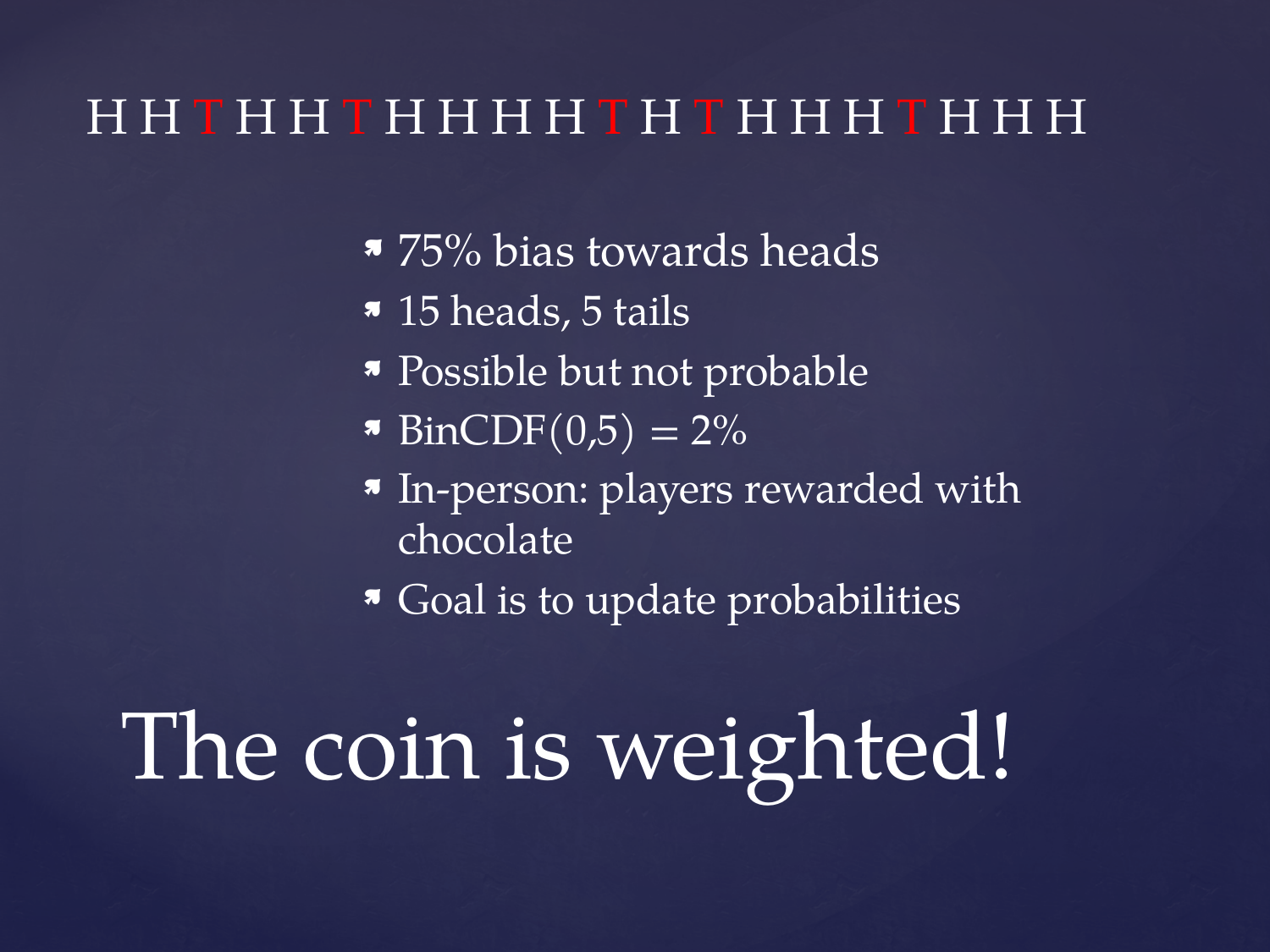

H H T H H T H H H H T H T H H H T H H H
75% bias towards heads
15 heads, 5 tails
Possible but not probable
BinCDF(0,5) = 2%
In-person: players rewarded with chocolate
Goal is to update probabilities
# The coin is weighted!